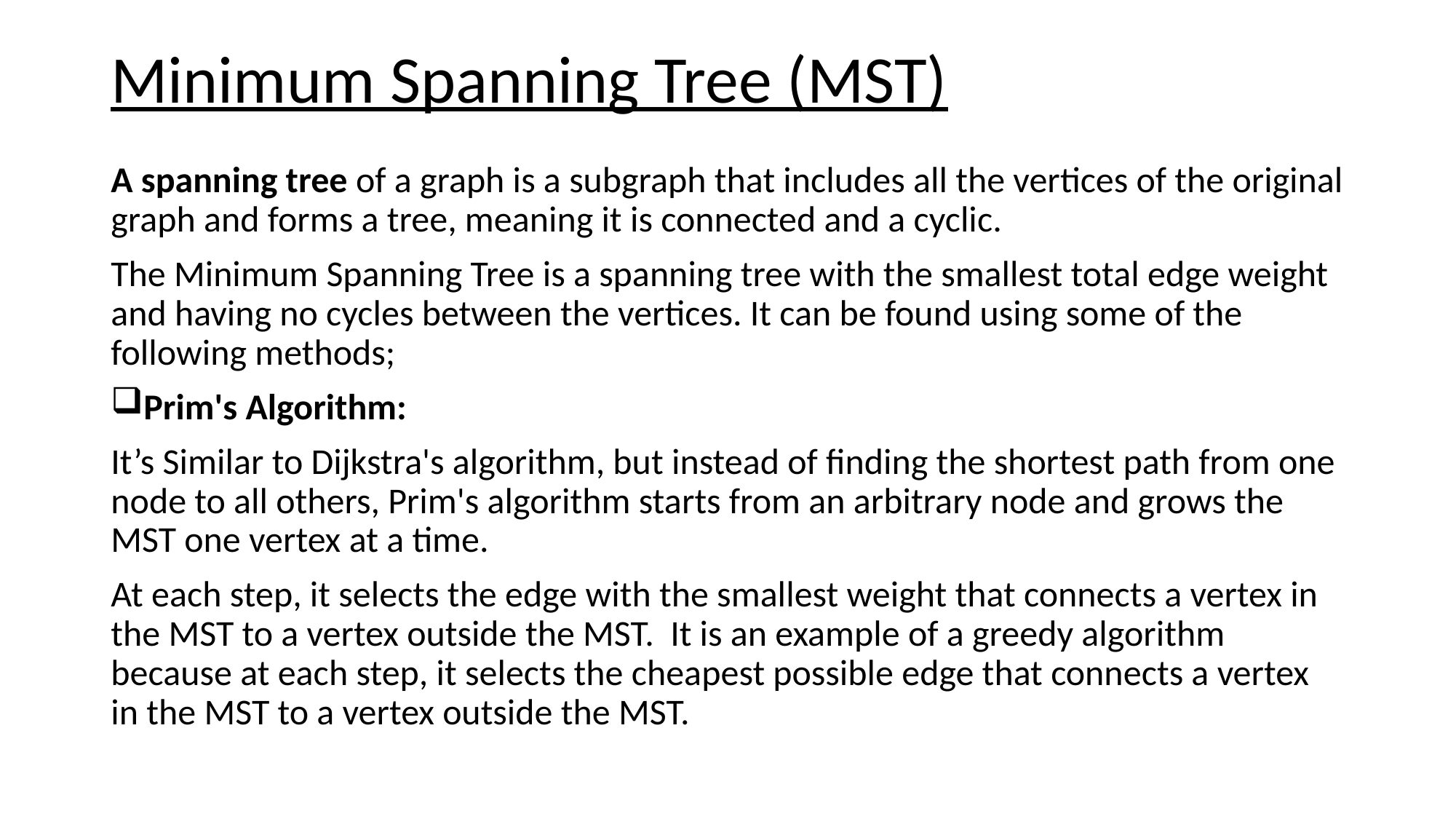

# Minimum Spanning Tree (MST)
A spanning tree of a graph is a subgraph that includes all the vertices of the original graph and forms a tree, meaning it is connected and a cyclic.
The Minimum Spanning Tree is a spanning tree with the smallest total edge weight and having no cycles between the vertices. It can be found using some of the following methods;
Prim's Algorithm:
It’s Similar to Dijkstra's algorithm, but instead of finding the shortest path from one node to all others, Prim's algorithm starts from an arbitrary node and grows the MST one vertex at a time.
At each step, it selects the edge with the smallest weight that connects a vertex in the MST to a vertex outside the MST.  It is an example of a greedy algorithm because at each step, it selects the cheapest possible edge that connects a vertex in the MST to a vertex outside the MST.